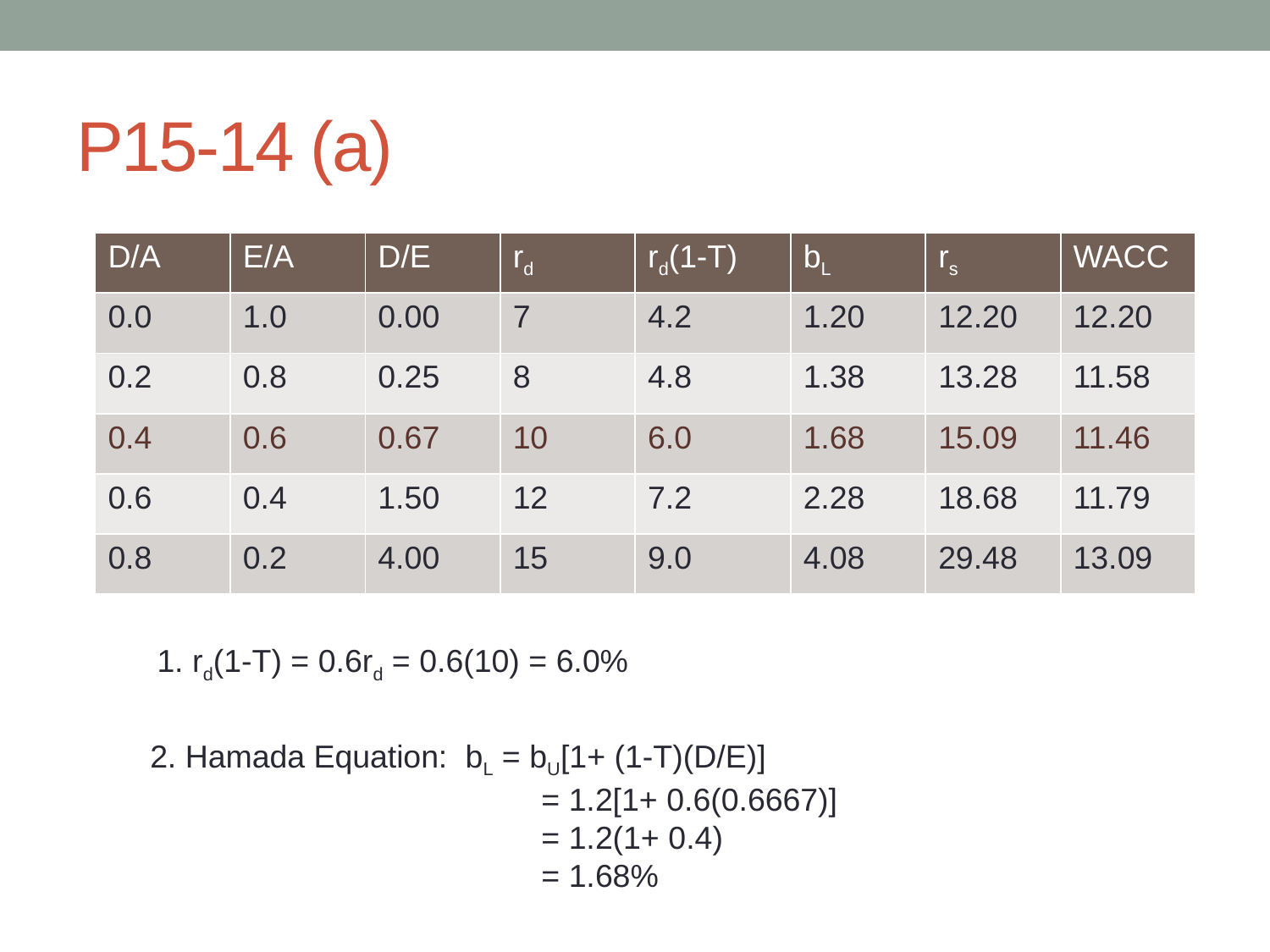

# P15-14 (a)
| D/A | E/A | D/E | rd | rd(1-T) | bL | rs | WACC |
| --- | --- | --- | --- | --- | --- | --- | --- |
| 0.0 | 1.0 | 0.00 | 7 | 4.2 | 1.20 | 12.20 | 12.20 |
| 0.2 | 0.8 | 0.25 | 8 | 4.8 | 1.38 | 13.28 | 11.58 |
| 0.4 | 0.6 | 0.67 | 10 | 6.0 | 1.68 | 15.09 | 11.46 |
| 0.6 | 0.4 | 1.50 | 12 | 7.2 | 2.28 | 18.68 | 11.79 |
| 0.8 | 0.2 | 4.00 | 15 | 9.0 | 4.08 | 29.48 | 13.09 |
1. rd(1-T) = 0.6rd = 0.6(10) = 6.0%
2. Hamada Equation:  bL = bU[1+ (1-T)(D/E)]
                                            = 1.2[1+ 0.6(0.6667)]
                                            = 1.2(1+ 0.4)
                                            = 1.68%